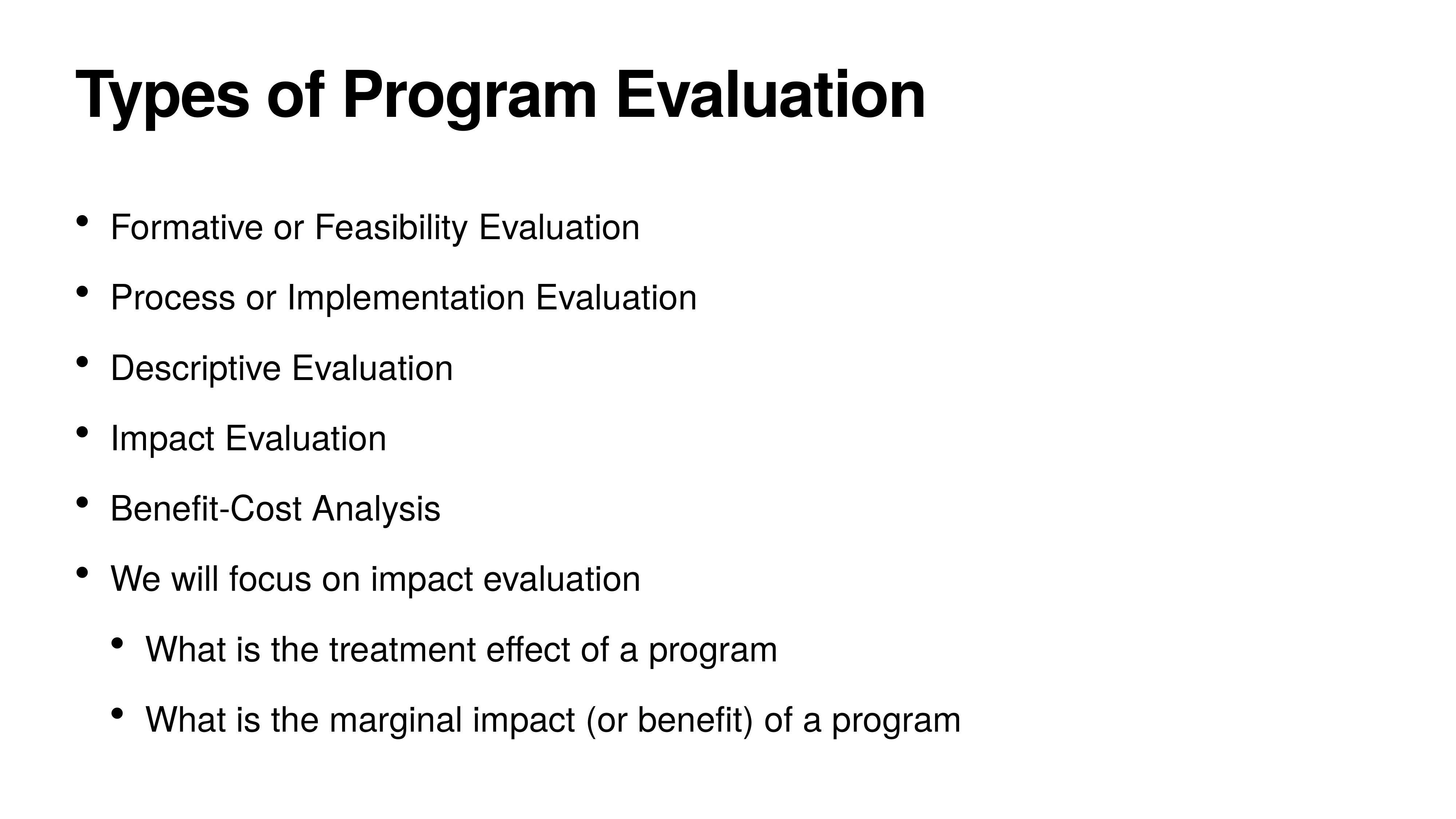

# Types of Program Evaluation
Formative or Feasibility Evaluation
Process or Implementation Evaluation
Descriptive Evaluation
Impact Evaluation
Benefit-Cost Analysis
We will focus on impact evaluation
What is the treatment effect of a program
What is the marginal impact (or benefit) of a program
21